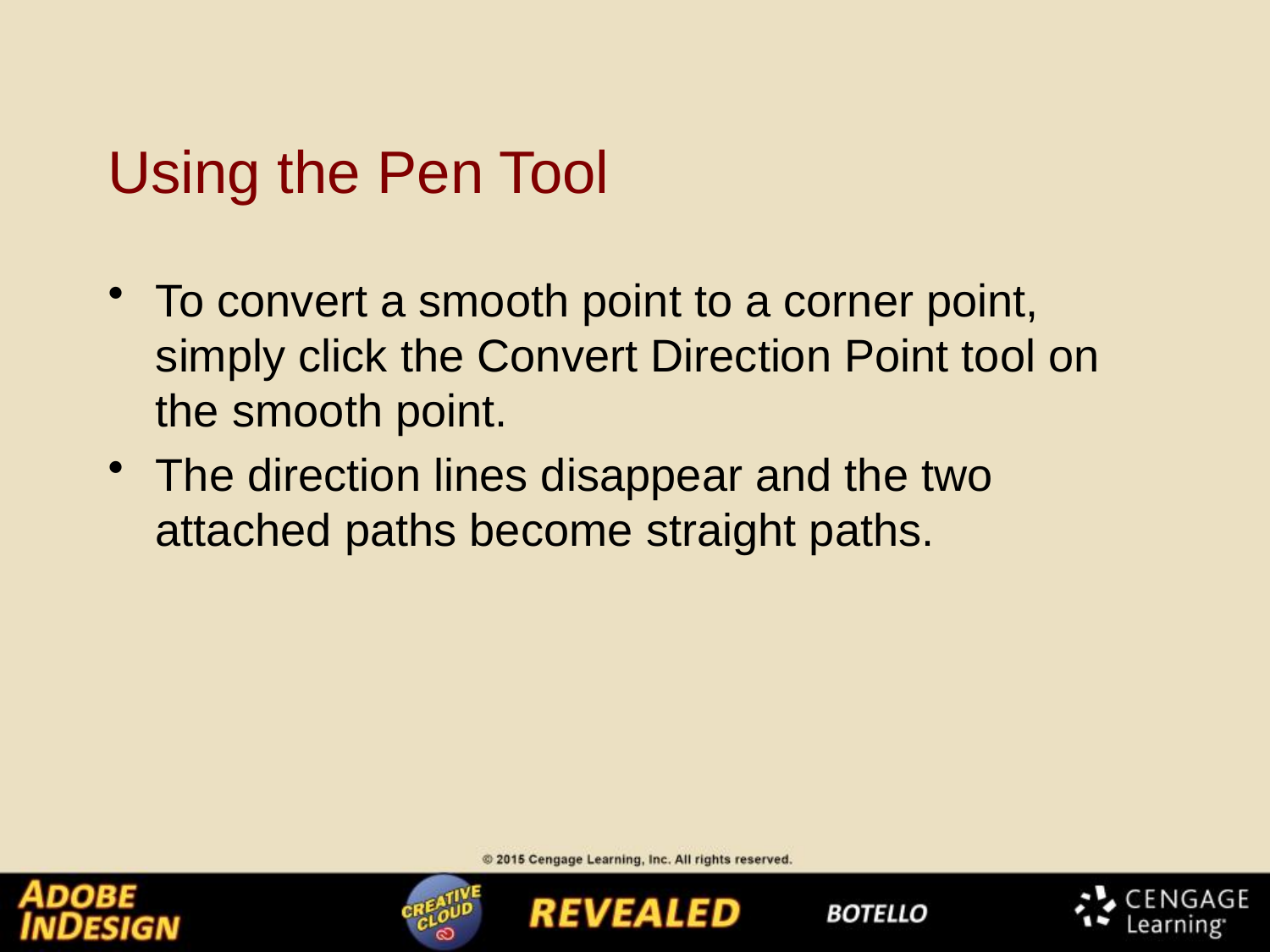

# Using the Pen Tool
To convert a smooth point to a corner point, simply click the Convert Direction Point tool on the smooth point.
The direction lines disappear and the two attached paths become straight paths.